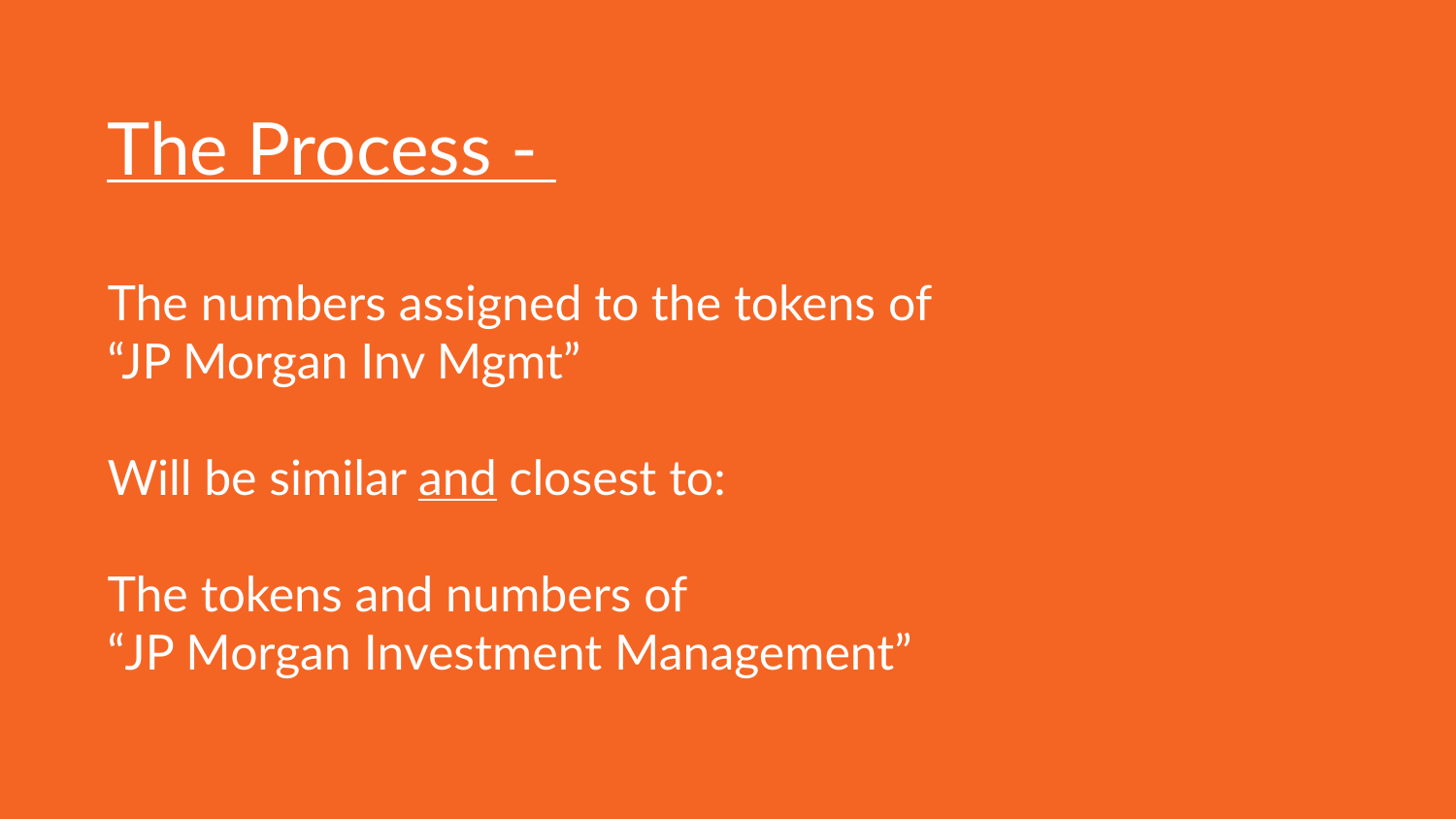

The Process -
The numbers assigned to the tokens of
“JP Morgan Inv Mgmt”

Will be similar and closest to:

The tokens and numbers of
“JP Morgan Investment Management”